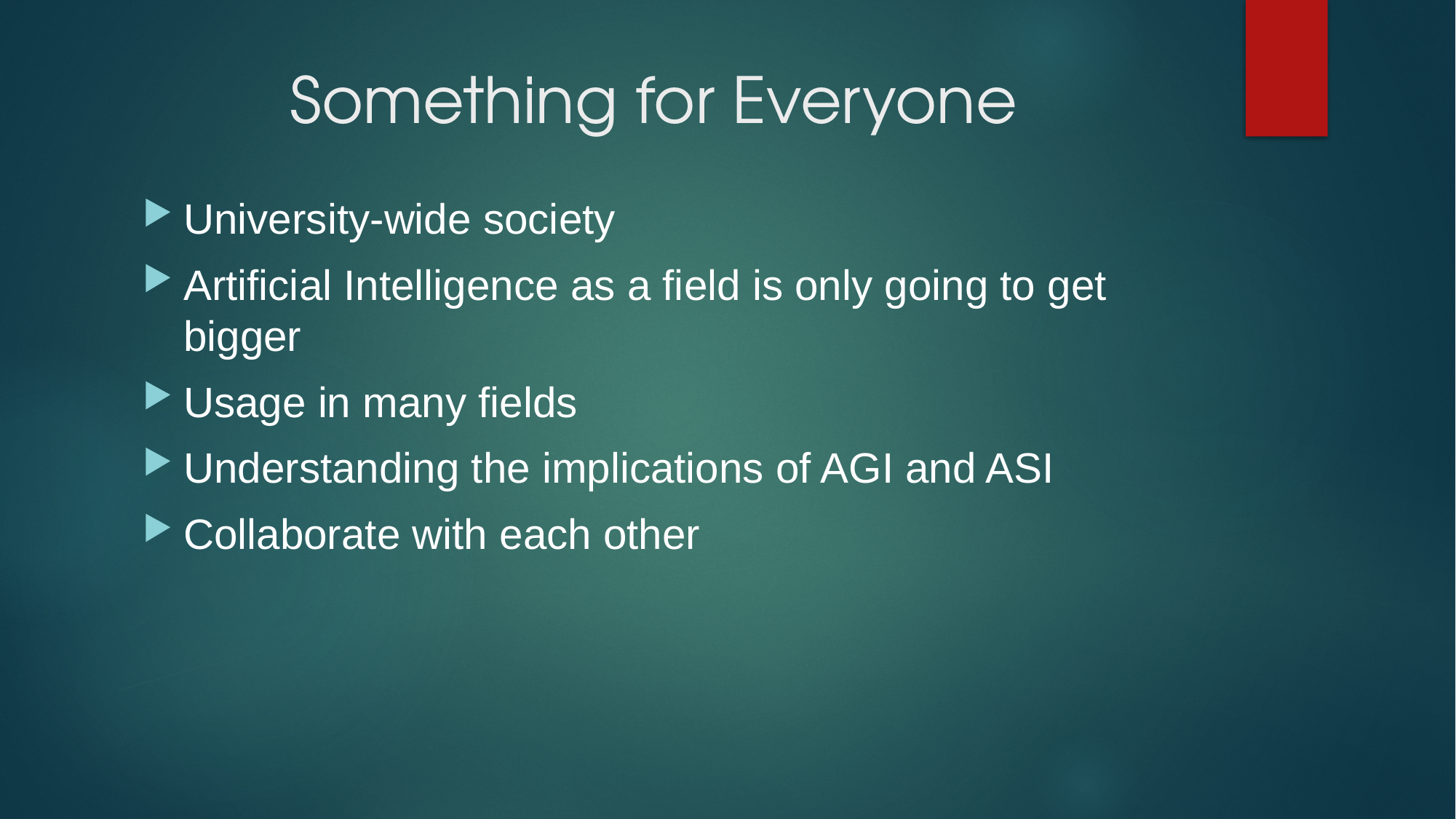

# Something for Everyone
University-wide society
Artificial Intelligence as a field is only going to get bigger
Usage in many fields
Understanding the implications of AGI and ASI
Collaborate with each other